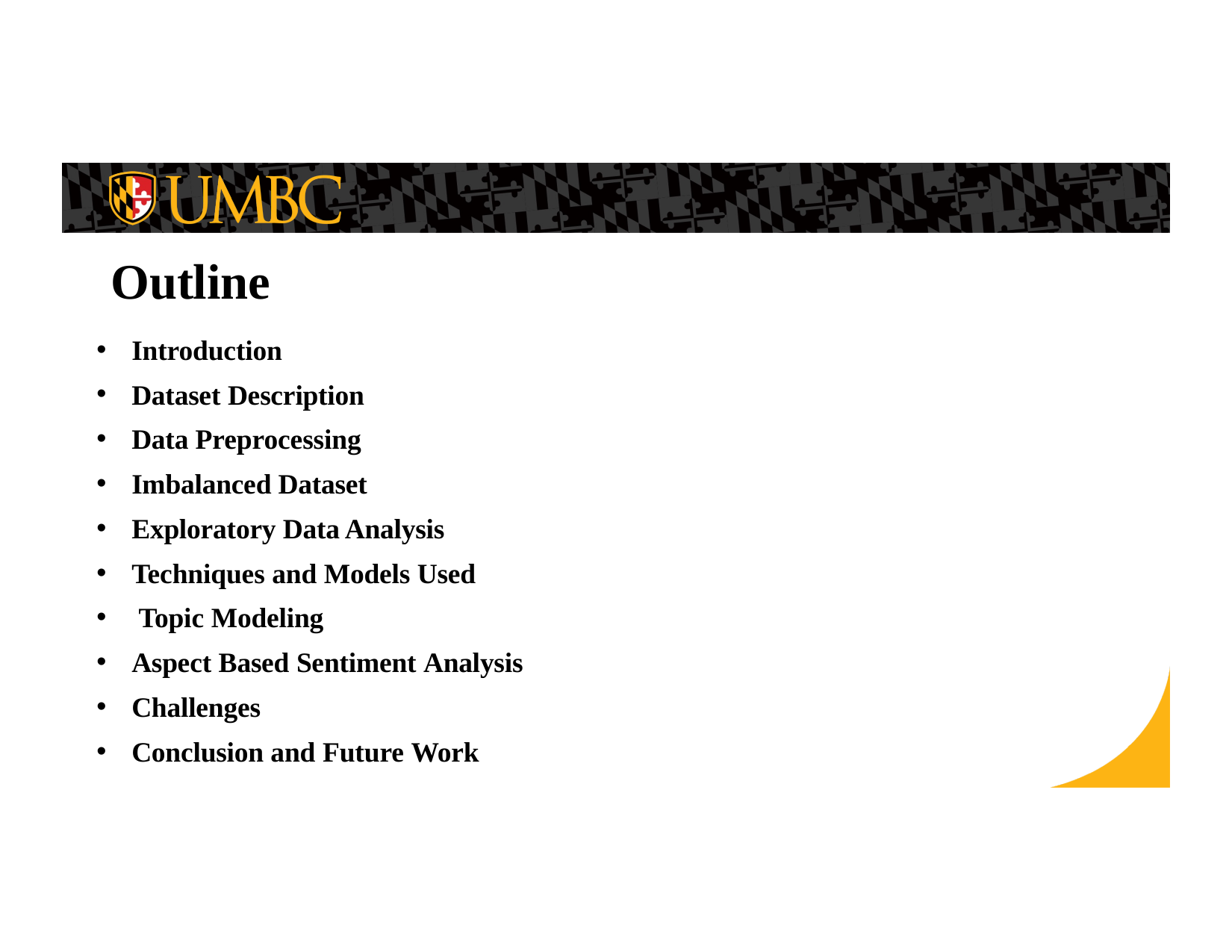

# Outline
Introduction
Dataset Description
Data Preprocessing
Imbalanced Dataset
Exploratory Data Analysis
Techniques and Models Used
 Topic Modeling
Aspect Based Sentiment Analysis
Challenges
Conclusion and Future Work

Introduction

Dataset Description
Data Preprocessing  Imbalanced Dataset  Exploratory Data Analysis  Techniques and Models Used  Topic Modeling
Aspect Based Sentiment Analysis  Challenges

Conclusion and Future Work